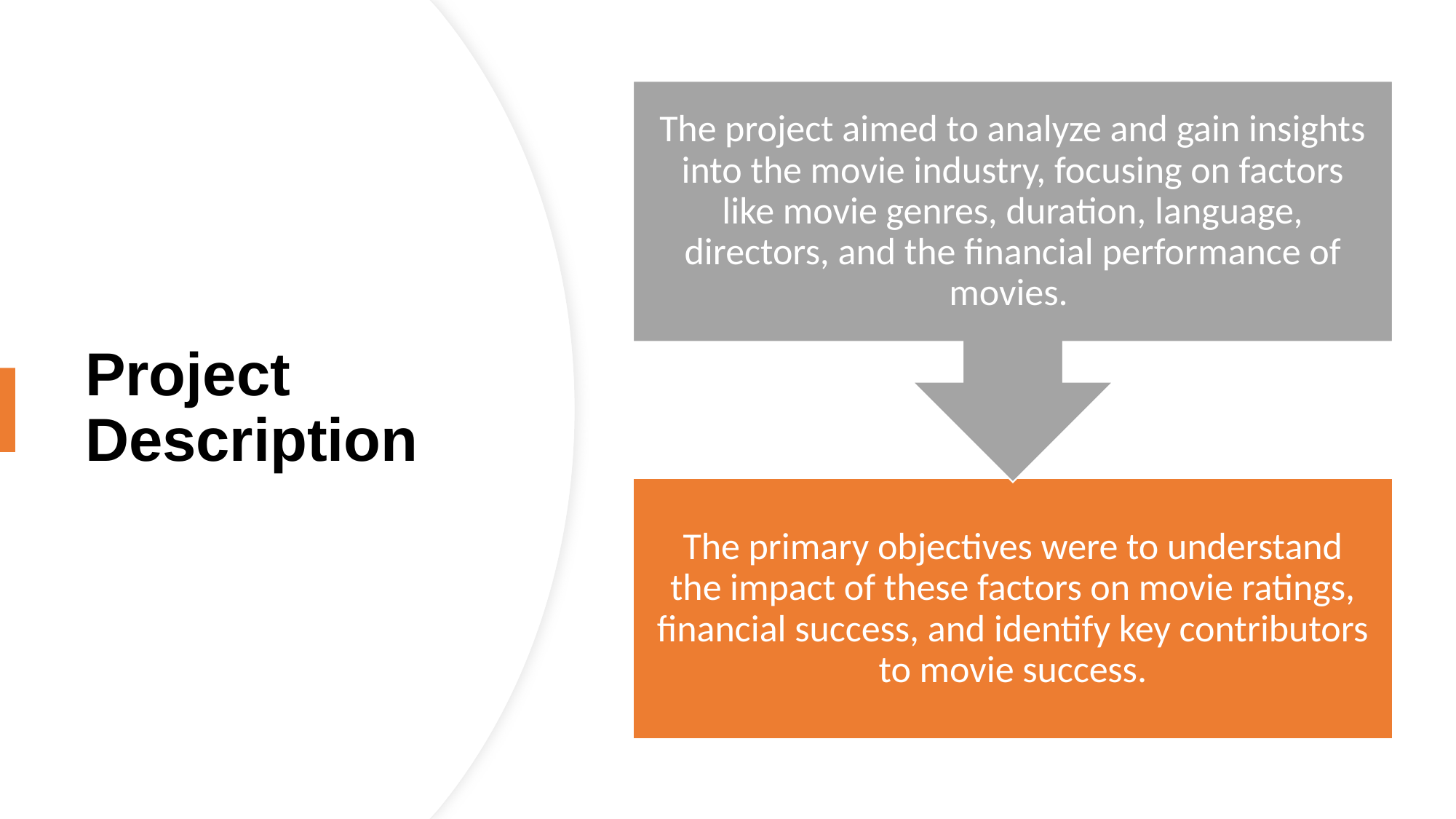

The project aimed to analyze and gain insights into the movie industry, focusing on factors like movie genres, duration, language, directors, and the financial performance of movies.

The primary objectives were to understand the impact of these factors on movie ratings, financial success, and identify key contributors to movie success.
# Project Description